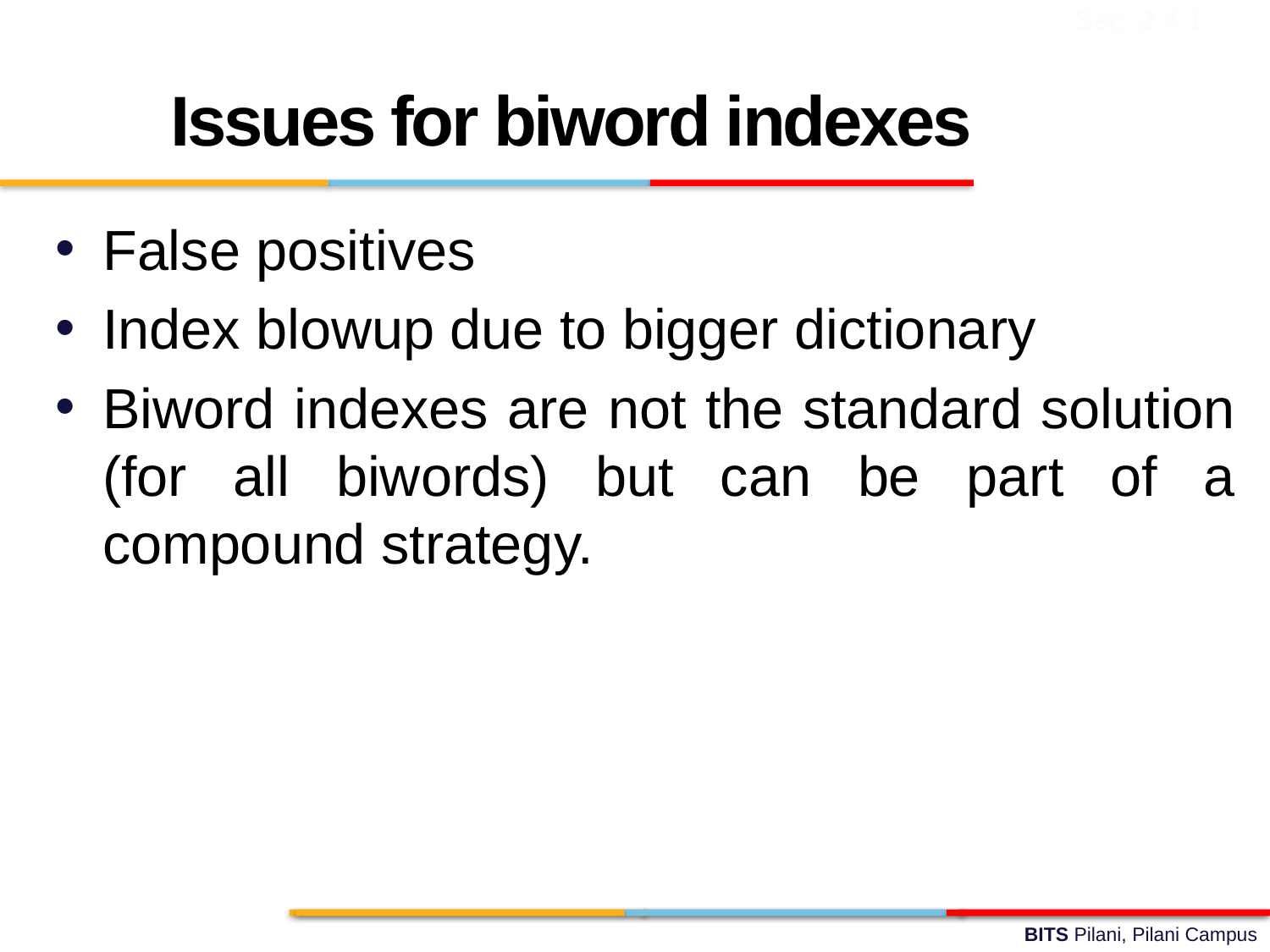

Sec. 2.4.1
Issues for biword indexes
False positives
Index blowup due to bigger dictionary
Biword indexes are not the standard solution (for all biwords) but can be part of a compound strategy.